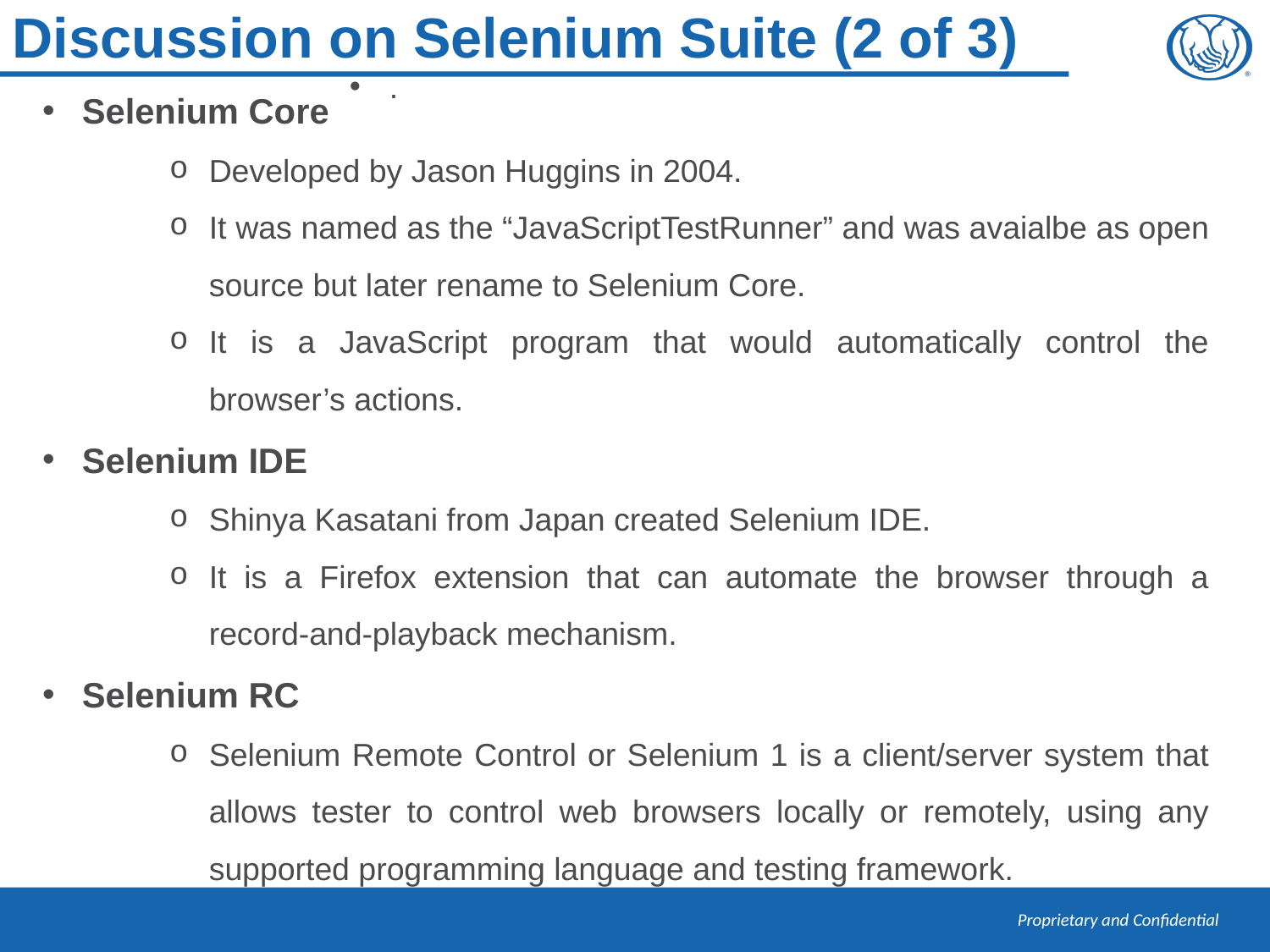

Discussion on Selenium Suite (2 of 3)
.
Selenium Core
Developed by Jason Huggins in 2004.
It was named as the “JavaScriptTestRunner” and was avaialbe as open source but later rename to Selenium Core.
It is a JavaScript program that would automatically control the browser’s actions.
Selenium IDE
Shinya Kasatani from Japan created Selenium IDE.
It is a Firefox extension that can automate the browser through a record-and-playback mechanism.
Selenium RC
Selenium Remote Control or Selenium 1 is a client/server system that allows tester to control web browsers locally or remotely, using any supported programming language and testing framework.